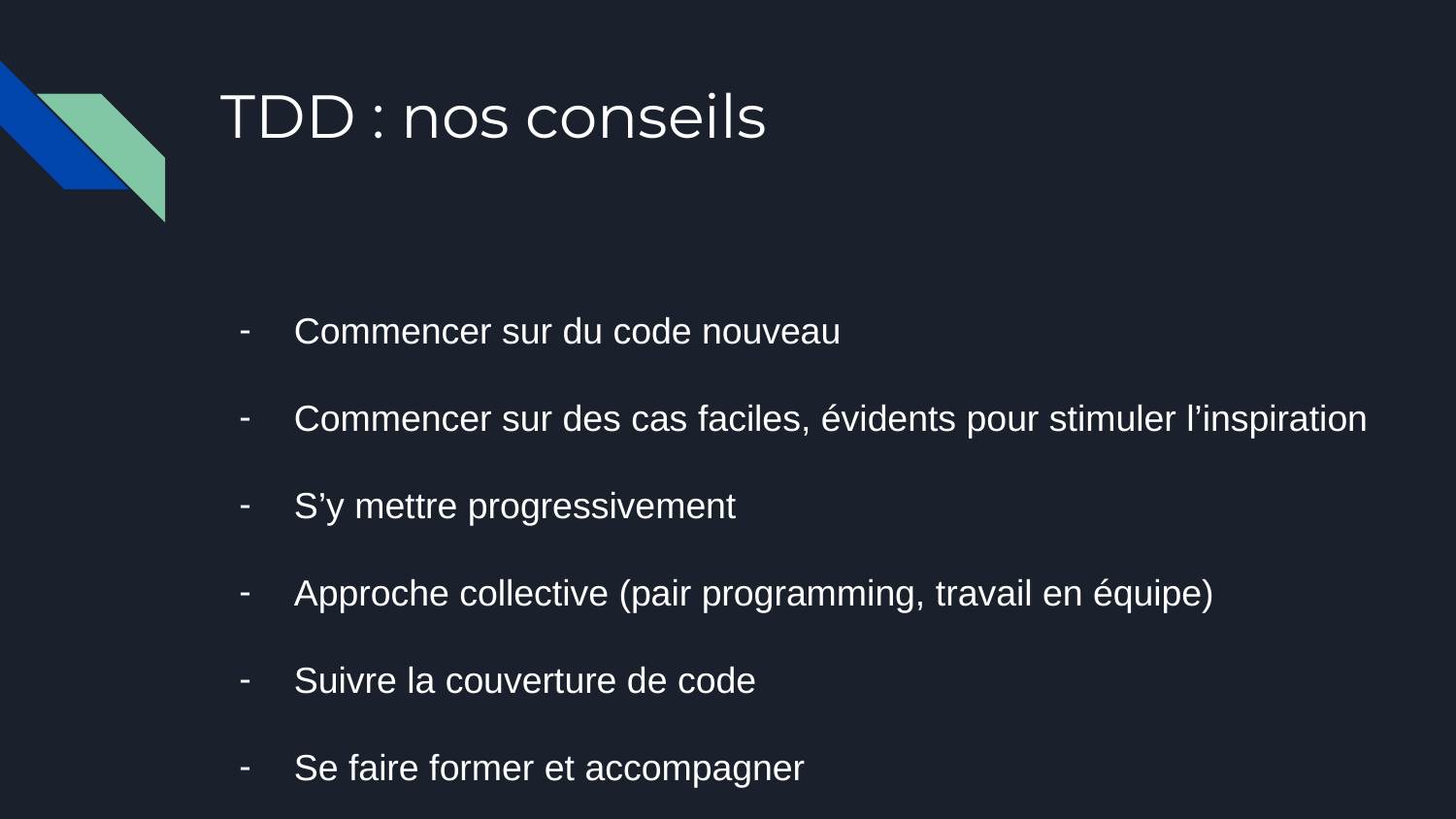

# TDD : nos conseils
Commencer sur du code nouveau
Commencer sur des cas faciles, évidents pour stimuler l’inspiration
S’y mettre progressivement
Approche collective (pair programming, travail en équipe)
Suivre la couverture de code
Se faire former et accompagner